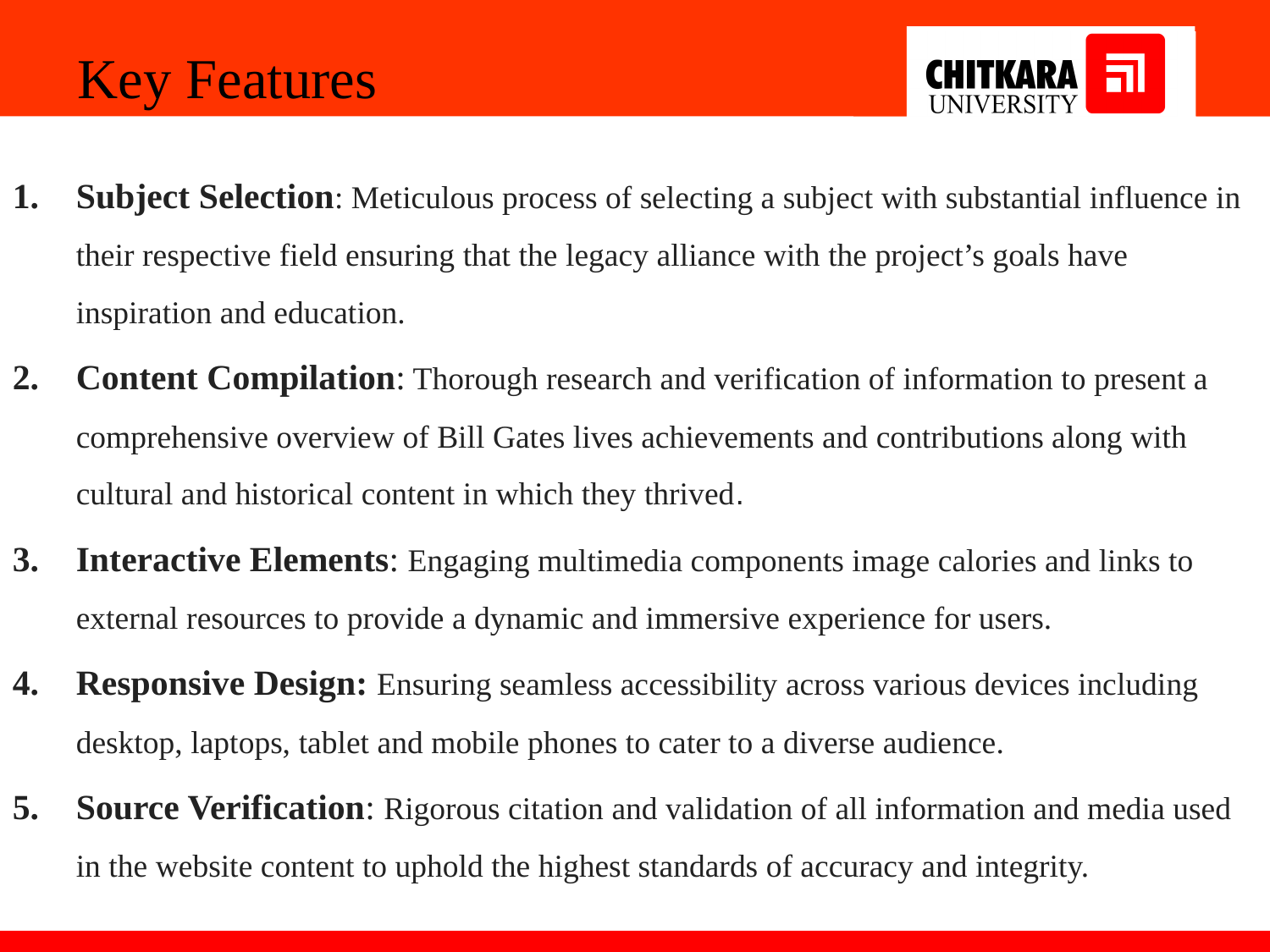

Key Features
Subject Selection: Meticulous process of selecting a subject with substantial influence in their respective field ensuring that the legacy alliance with the project’s goals have inspiration and education.
Content Compilation: Thorough research and verification of information to present a comprehensive overview of Bill Gates lives achievements and contributions along with cultural and historical content in which they thrived.
Interactive Elements: Engaging multimedia components image calories and links to external resources to provide a dynamic and immersive experience for users.
Responsive Design: Ensuring seamless accessibility across various devices including desktop, laptops, tablet and mobile phones to cater to a diverse audience.
Source Verification: Rigorous citation and validation of all information and media used in the website content to uphold the highest standards of accuracy and integrity.